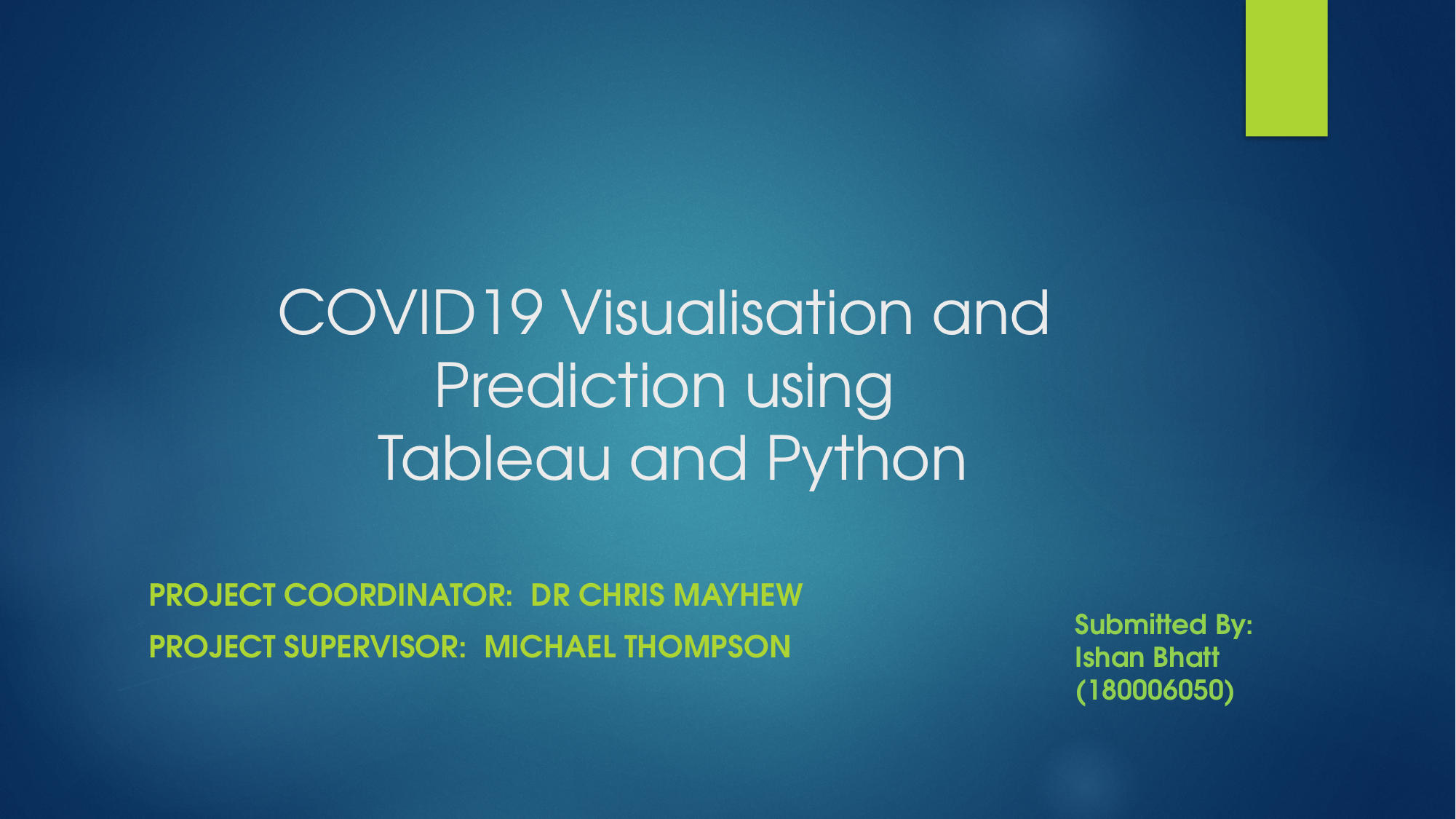

# COVID19 Visualisation and Prediction using Tableau and Python
Project coordinator:  Dr Chris Mayhew
Project Supervisor:  Michael Thompson
Submitted By:
Ishan Bhatt
(180006050)